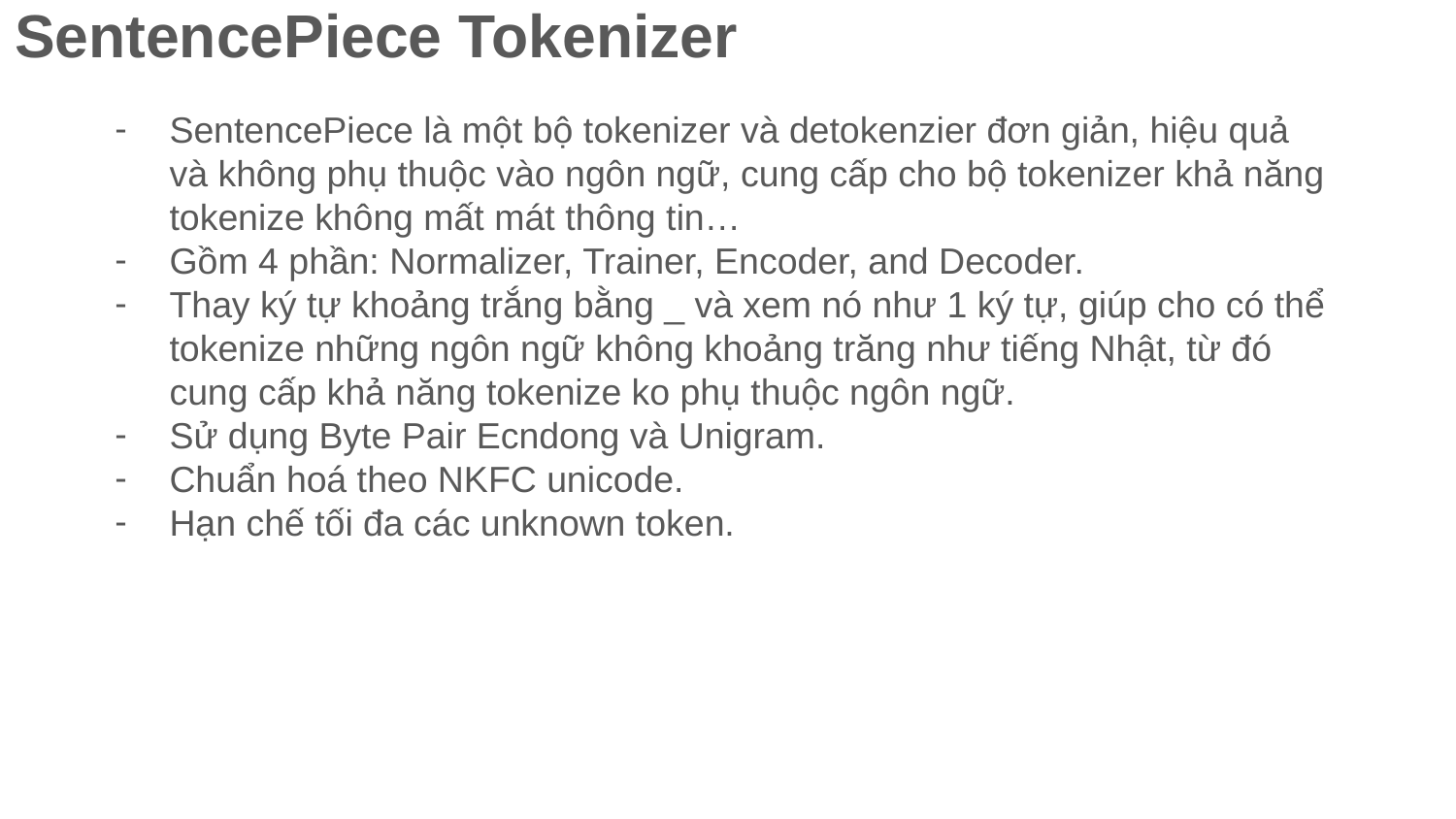

SentencePiece Tokenizer

SentencePiece là một bộ tokenizer và detokenzier đơn giản, hiệu quả và không phụ thuộc vào ngôn ngữ, cung cấp cho bộ tokenizer khả năng tokenize không mất mát thông tin…
Gồm 4 phần: Normalizer, Trainer, Encoder, and Decoder.
Thay ký tự khoảng trắng bằng _ và xem nó như 1 ký tự, giúp cho có thể tokenize những ngôn ngữ không khoảng trăng như tiếng Nhật, từ đó cung cấp khả năng tokenize ko phụ thuộc ngôn ngữ.
Sử dụng Byte Pair Ecndong và Unigram.
Chuẩn hoá theo NKFC unicode.
Hạn chế tối đa các unknown token.